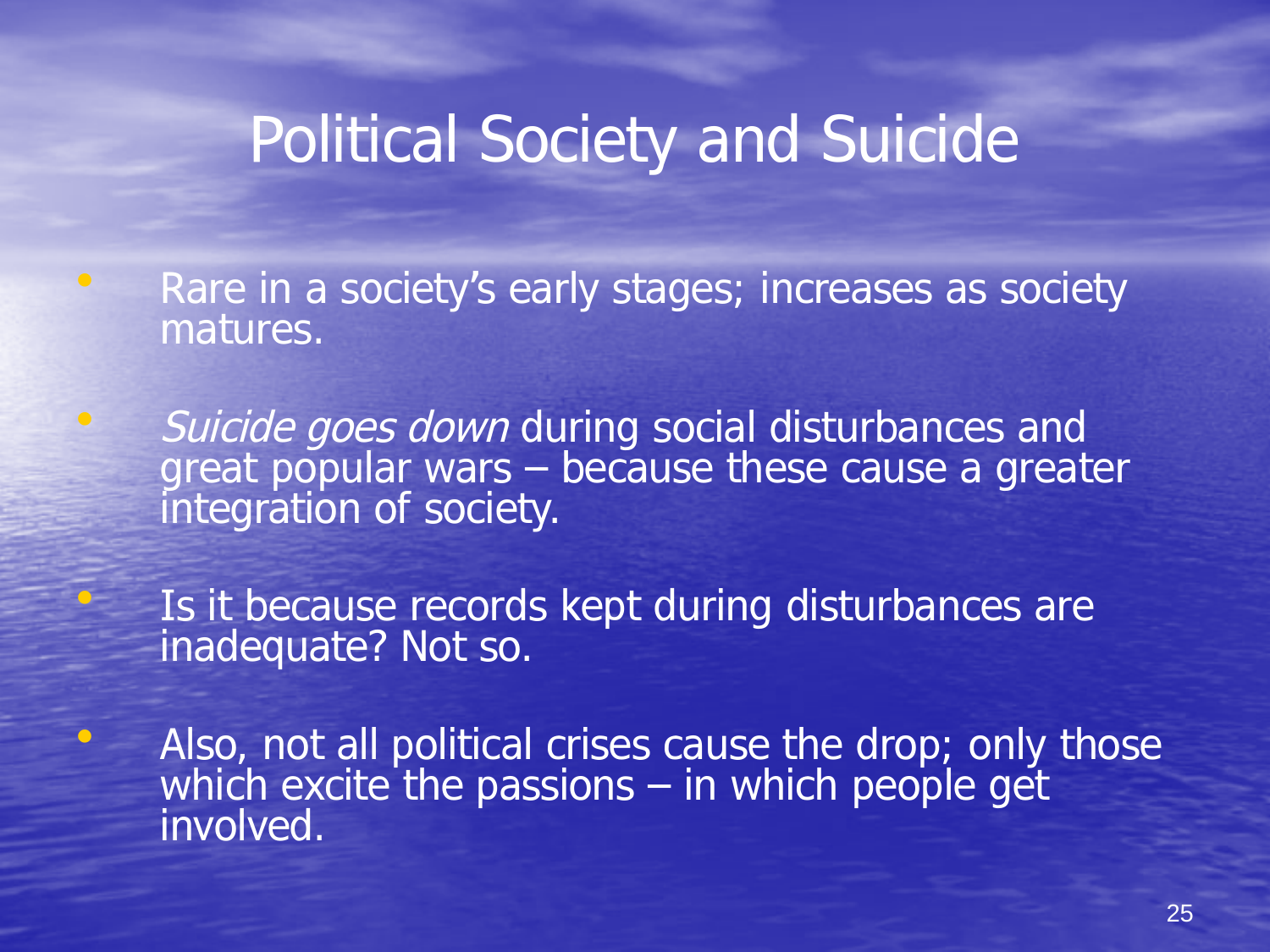

# Political Society and Suicide
Rare in a society’s early stages; increases as society matures.

Suicide goes down during social disturbances and great popular wars – because these cause a greater integration of society.

Is it because records kept during disturbances are inadequate? Not so.

Also, not all political crises cause the drop; only those which excite the passions – in which people get involved.
25